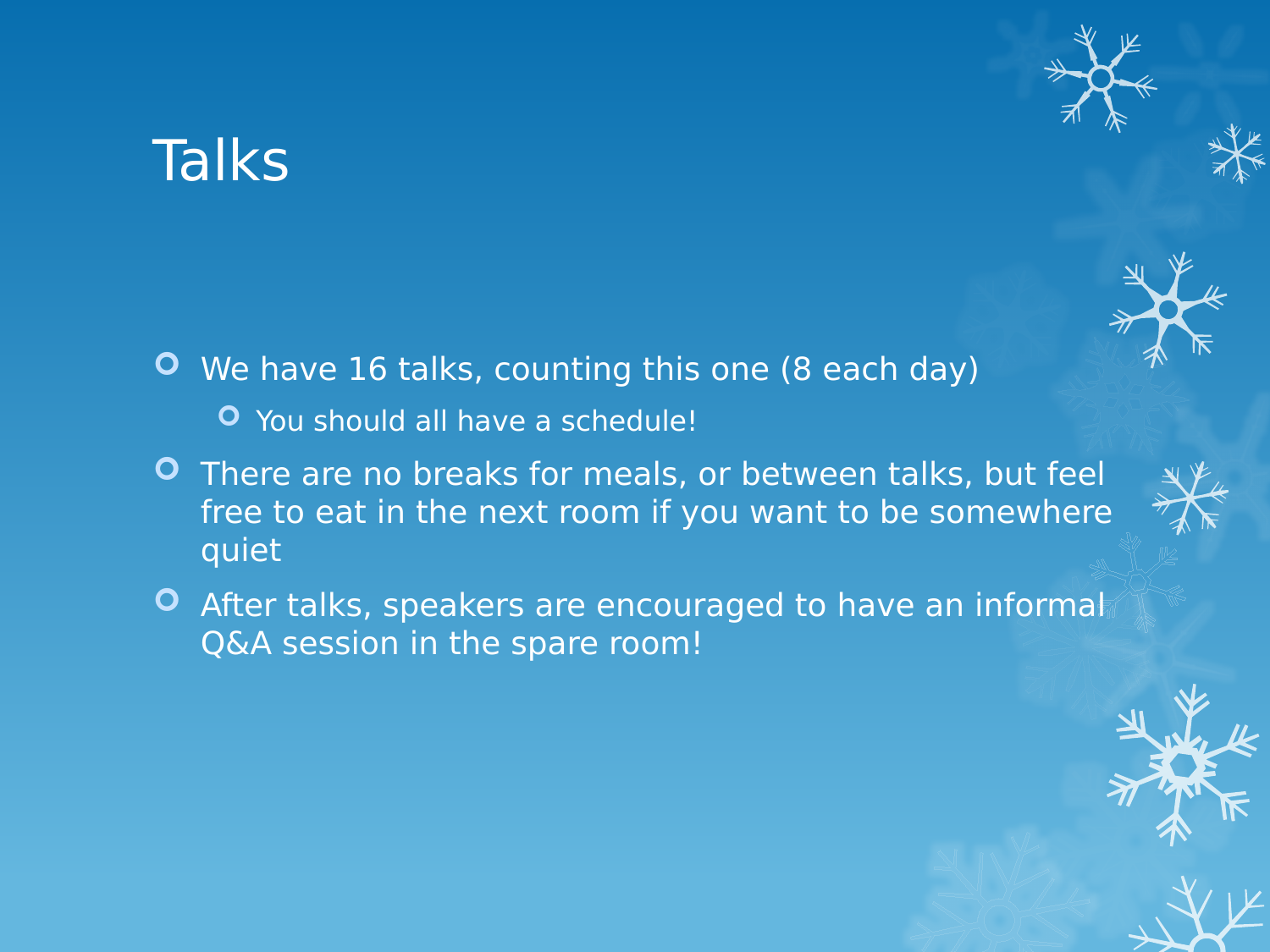

# Talks
We have 16 talks, counting this one (8 each day)
You should all have a schedule!
There are no breaks for meals, or between talks, but feel free to eat in the next room if you want to be somewhere quiet
After talks, speakers are encouraged to have an informal Q&A session in the spare room!